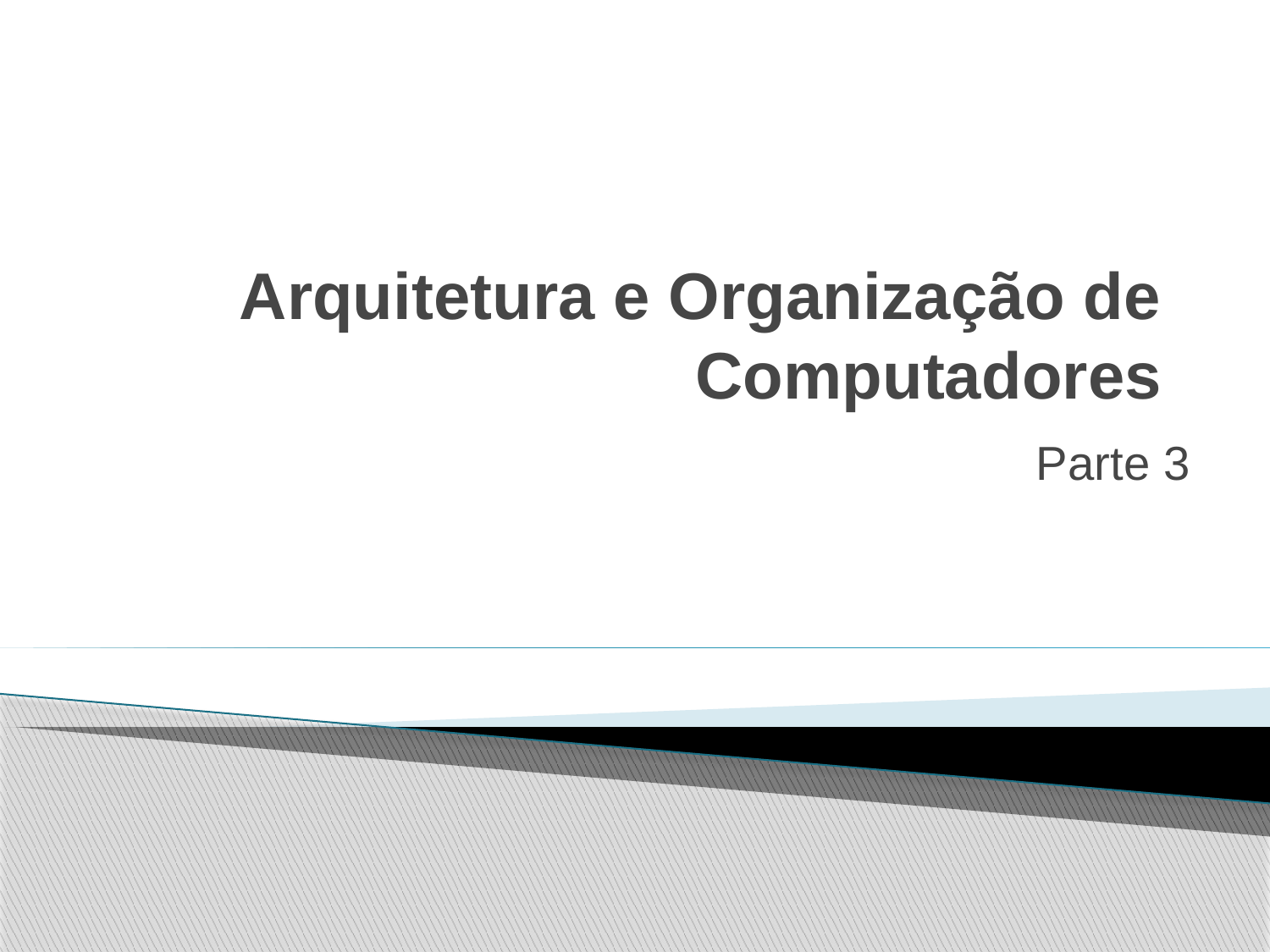

# Arquitetura e Organização de Computadores
Parte 3